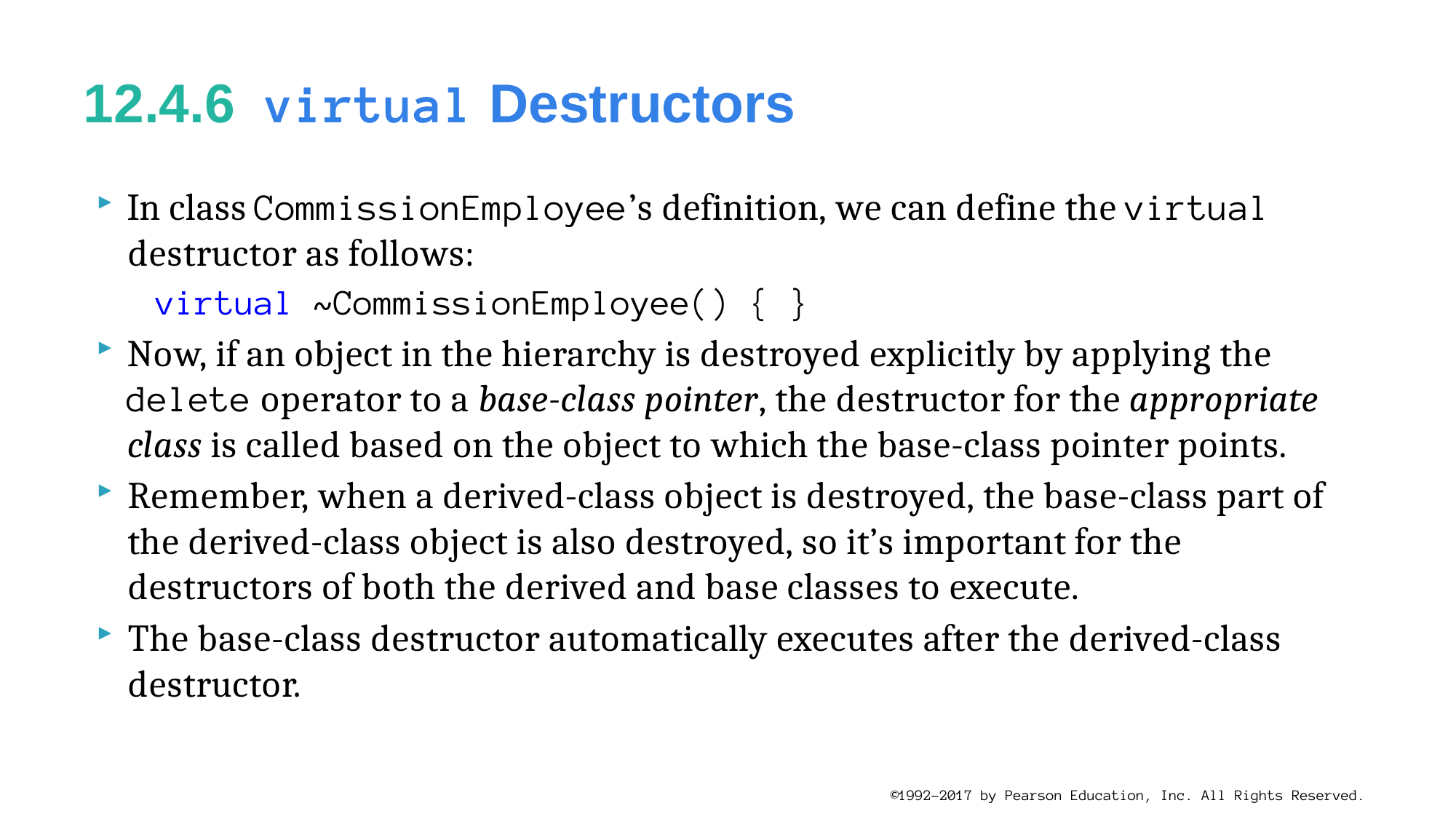

# 12.4.6  virtual Destructors
In class CommissionEmployee’s definition, we can define the virtual destructor as follows:
virtual ~CommissionEmployee() { }
Now, if an object in the hierarchy is destroyed explicitly by applying the delete operator to a base-class pointer, the destructor for the appropriate class is called based on the object to which the base-class pointer points.
Remember, when a derived-class object is destroyed, the base-class part of the derived-class object is also destroyed, so it’s important for the destructors of both the derived and base classes to execute.
The base-class destructor automatically executes after the derived-class destructor.
©1992-2017 by Pearson Education, Inc. All Rights Reserved.